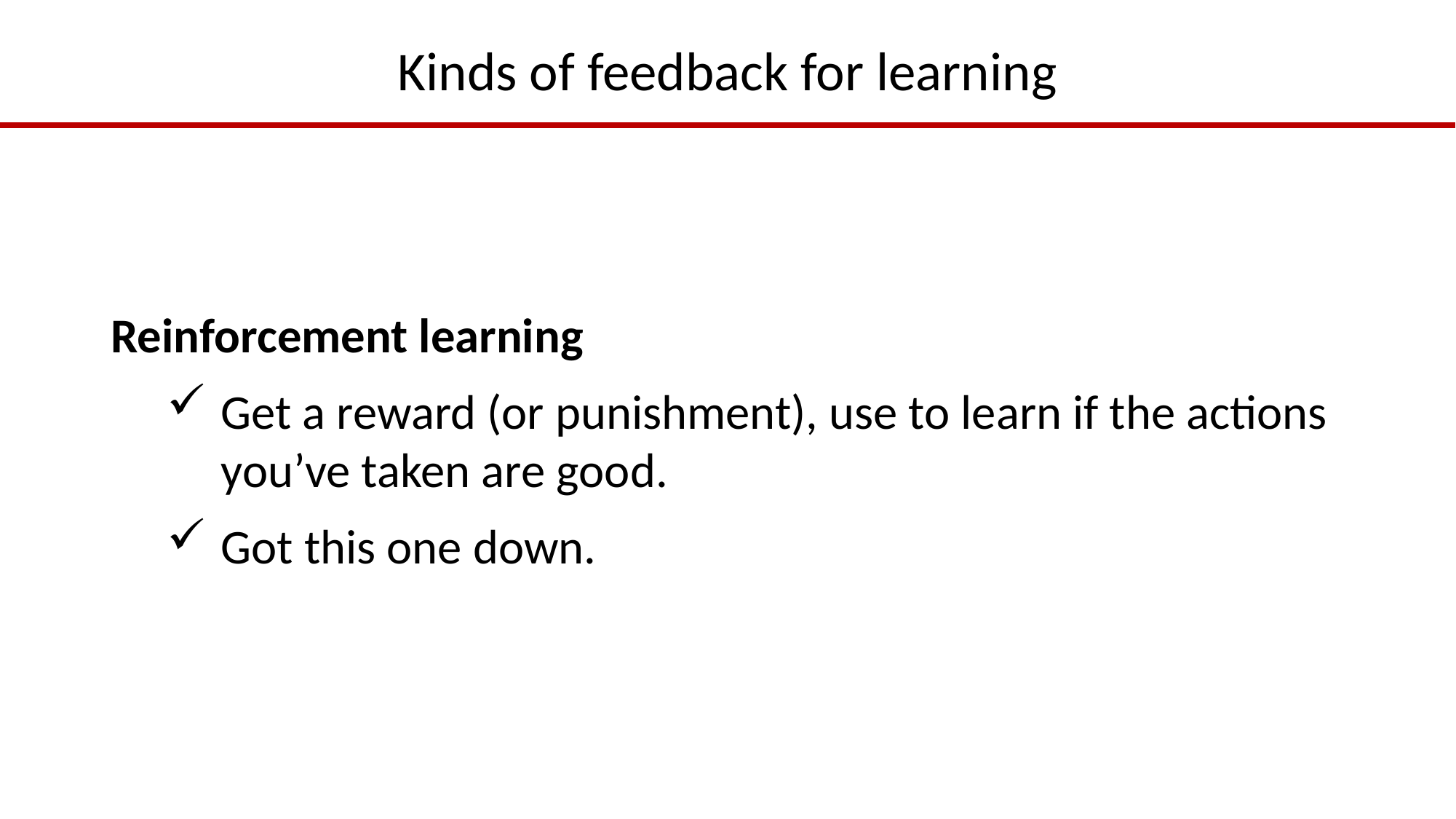

# Kinds of feedback for learning
Reinforcement learning
Get a reward (or punishment), use to learn if the actions you’ve taken are good.
Got this one down.